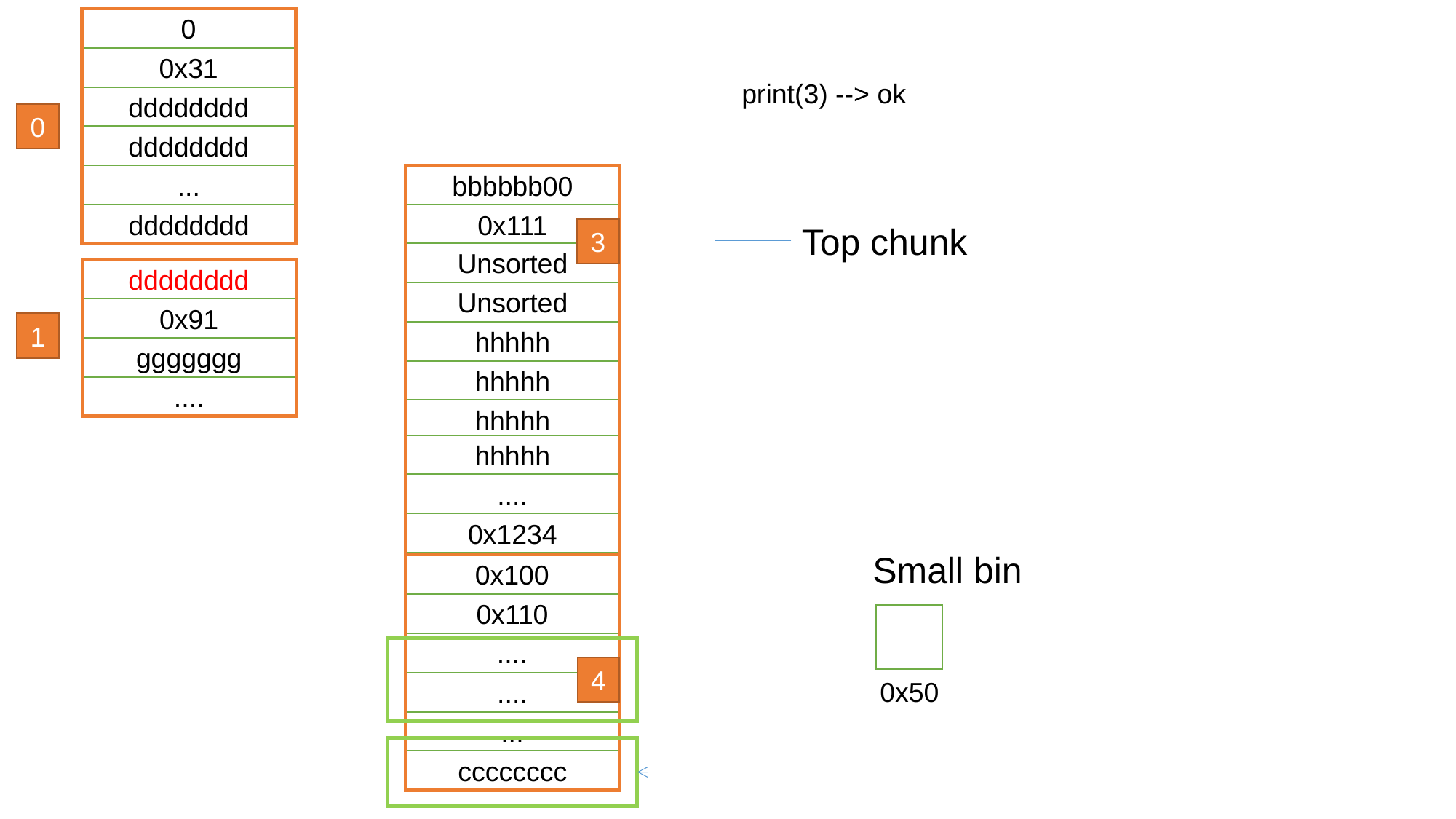

0
0x31
dddddddd
dddddddd
...
dddddddd

print(3) --> ok
0
bbbbbb00

0x111
Unsorted
Unsorted
hhhhh
hhhhh
hhhhh
hhhhh
....
0x1234
Top chunk
3
dddddddd
0x91
ggggggg
....

1
Small bin
0x100
0x110
....
....
...
cccccccc

4
0x50